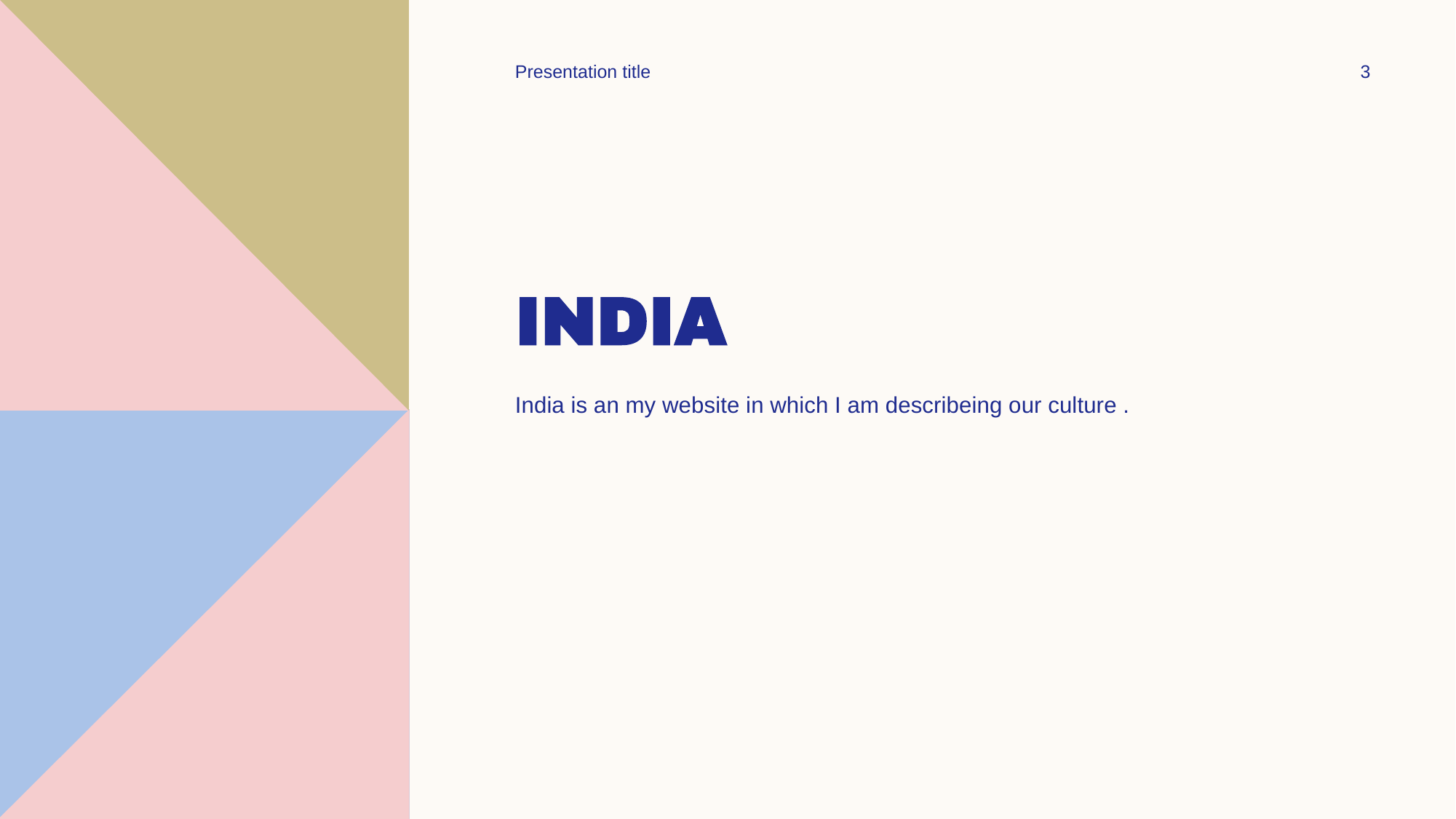

Presentation title
3
# india
India is an my website in which I am describeing our culture .